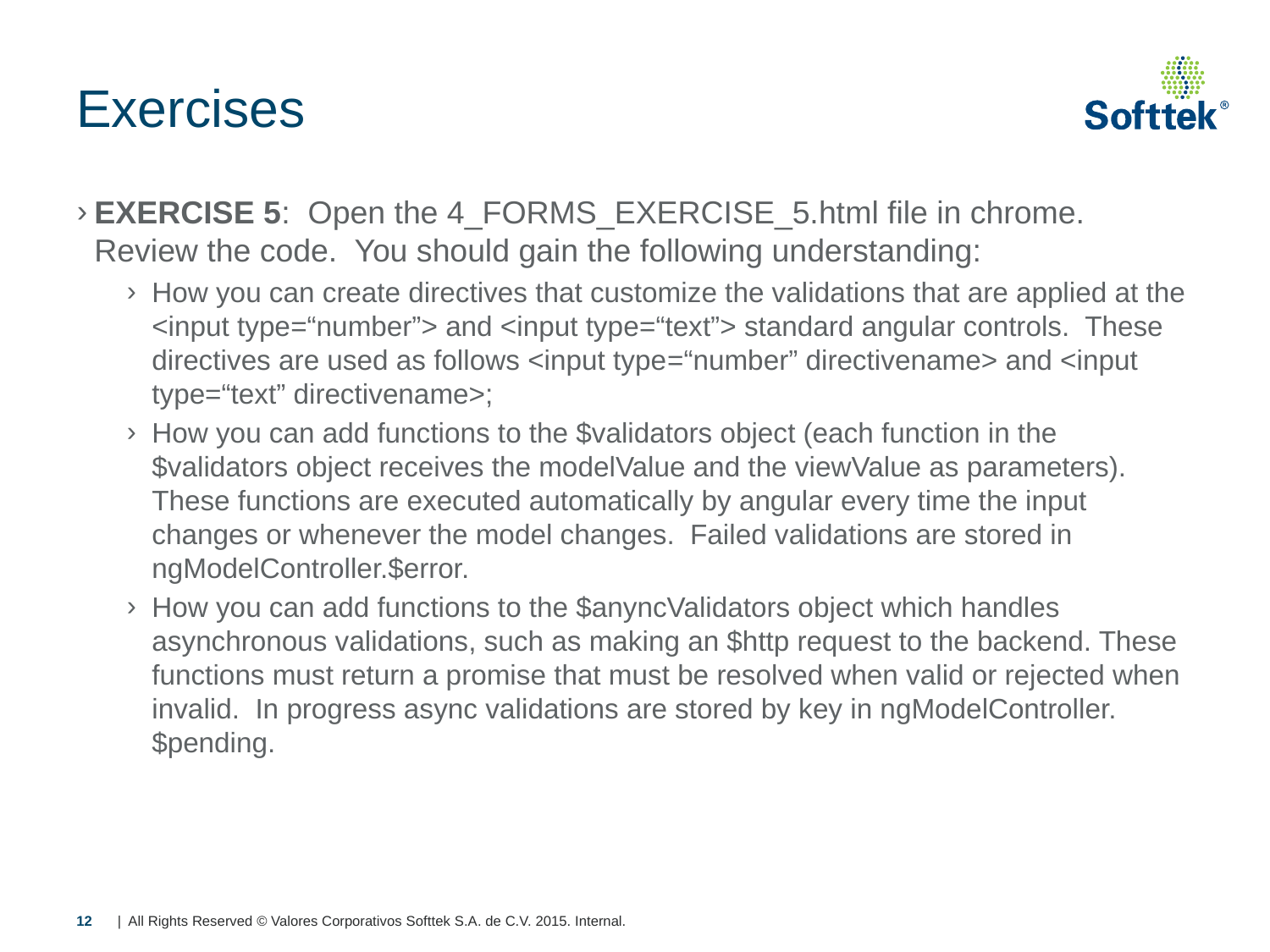

# Exercises
EXERCISE 5:  Open the 4_FORMS_EXERCISE_5.html file in chrome.  Review the code.  You should gain the following understanding:
How you can create directives that customize the validations that are applied at the <input type=“number”> and <input type=“text”> standard angular controls.  These directives are used as follows <input type=“number” directivename> and <input type=“text” directivename>;
How you can add functions to the $validators object (each function in the $validators object receives the modelValue and the viewValue as parameters).  These functions are executed automatically by angular every time the input changes or whenever the model changes.  Failed validations are stored in ngModelController.$error.
How you can add functions to the $anyncValidators object which handles asynchronous validations, such as making an $http request to the backend. These functions must return a promise that must be resolved when valid or rejected when invalid.  In progress async validations are stored by key in ngModelController.$pending.

12